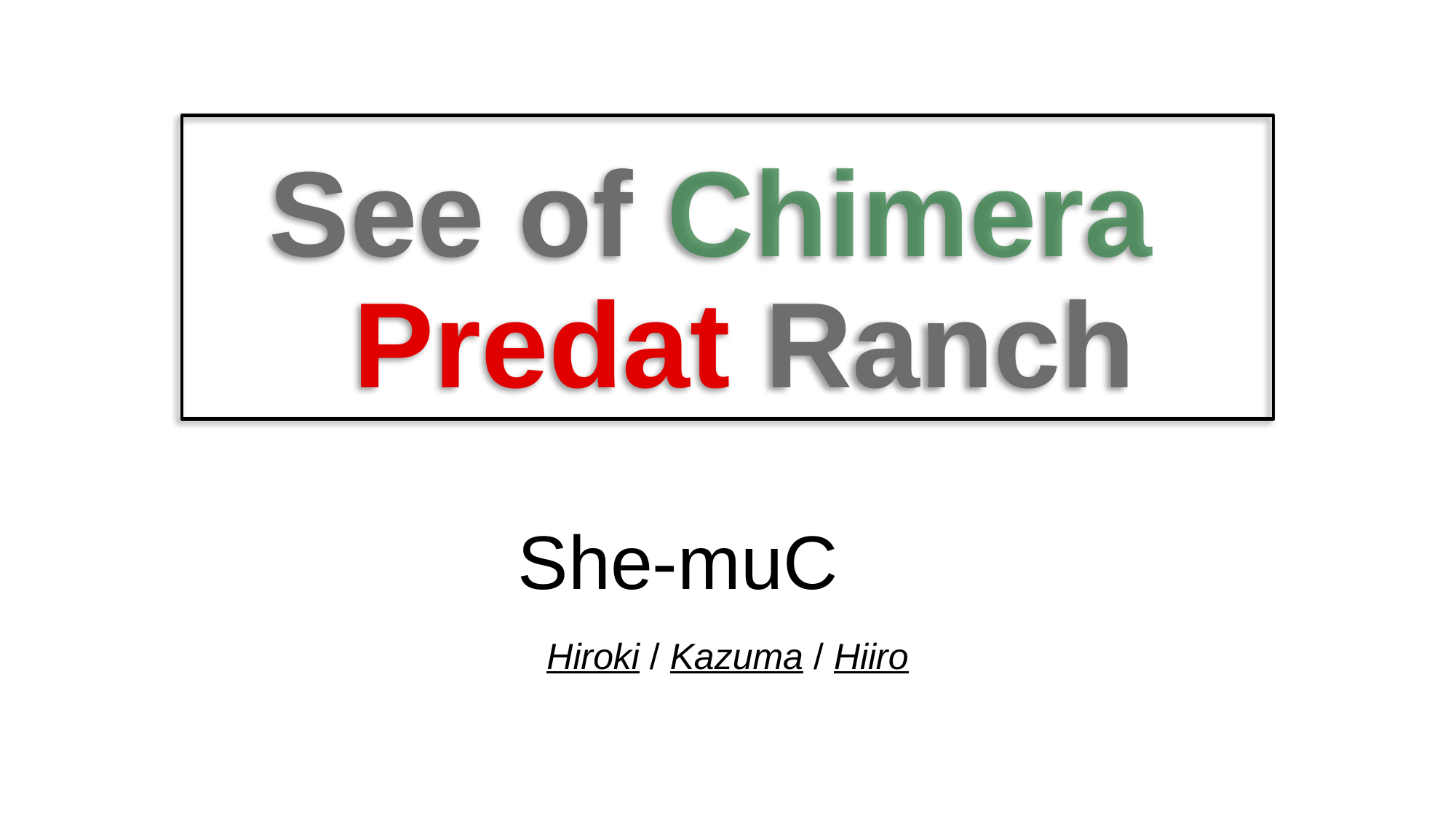

# See of Chimera Predat Ranch
She-muC
Hiroki / Kazuma / Hiiro